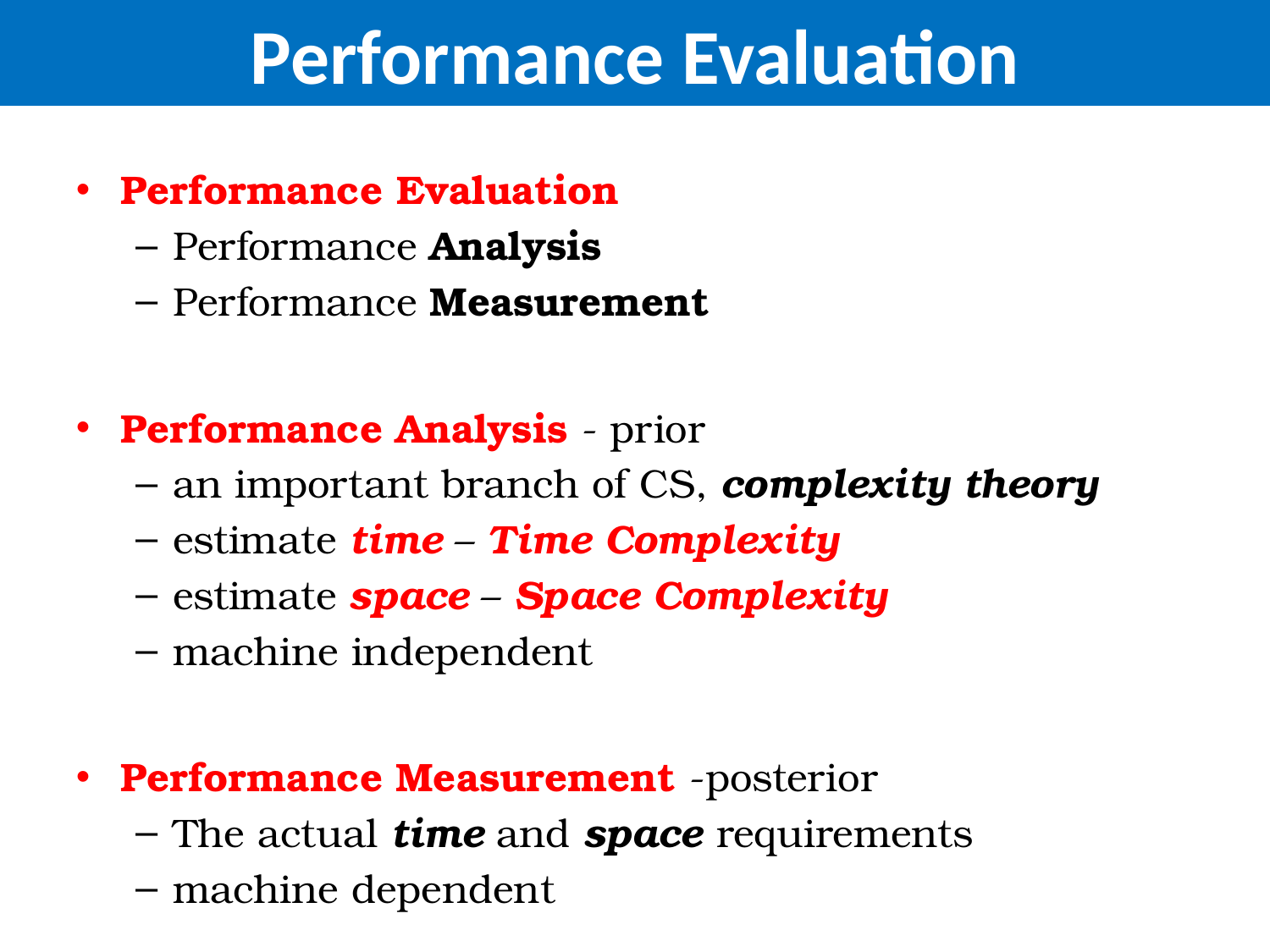

# Performance Evaluation
Performance Evaluation
Performance Analysis
Performance Measurement

Performance Analysis - prior
an important branch of CS, complexity theory
estimate time – Time Complexity
estimate space – Space Complexity
machine independent

Performance Measurement -posterior
The actual time and space requirements
machine dependent